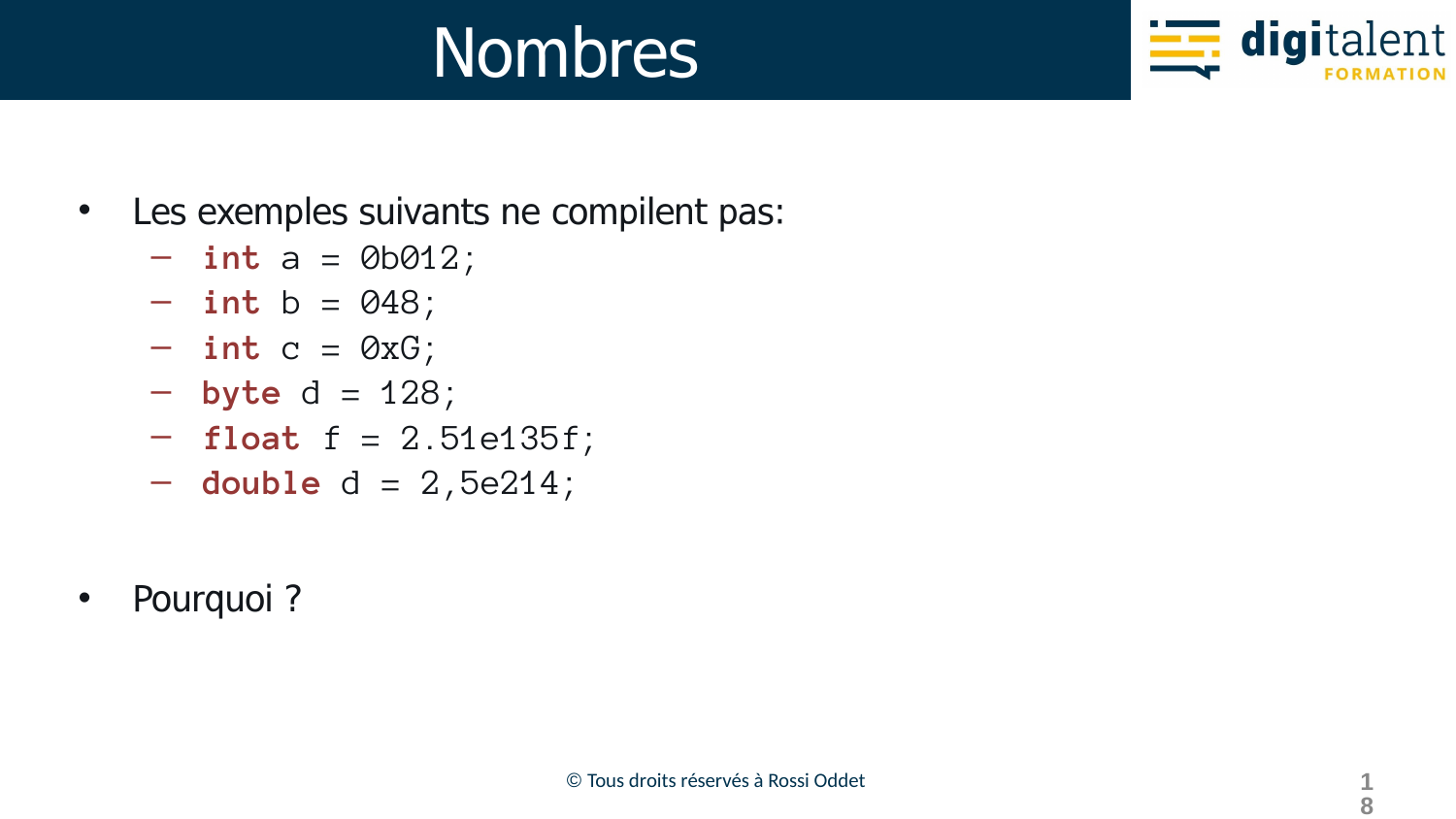

# Nombres
Les exemples suivants ne compilent pas:
int a = 0b012;
int b = 048;
int c = 0xG;
byte d = 128;
float f = 2.51e135f;
double d = 2,5e214;

Pourquoi ?
18